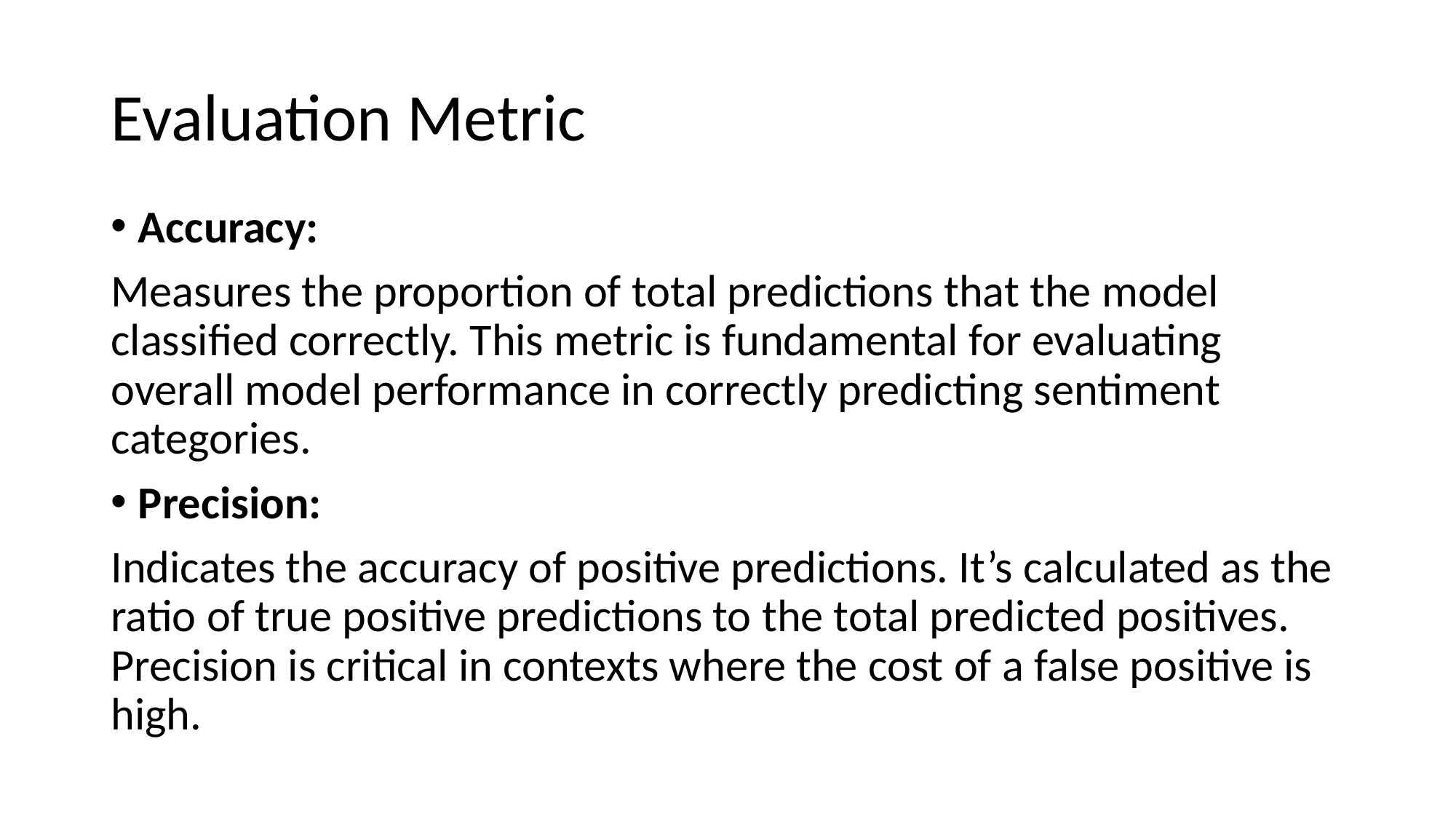

# Evaluation Metric
Accuracy:
Measures the proportion of total predictions that the model classified correctly. This metric is fundamental for evaluating overall model performance in correctly predicting sentiment categories.
Precision:
Indicates the accuracy of positive predictions. It’s calculated as the ratio of true positive predictions to the total predicted positives. Precision is critical in contexts where the cost of a false positive is high.